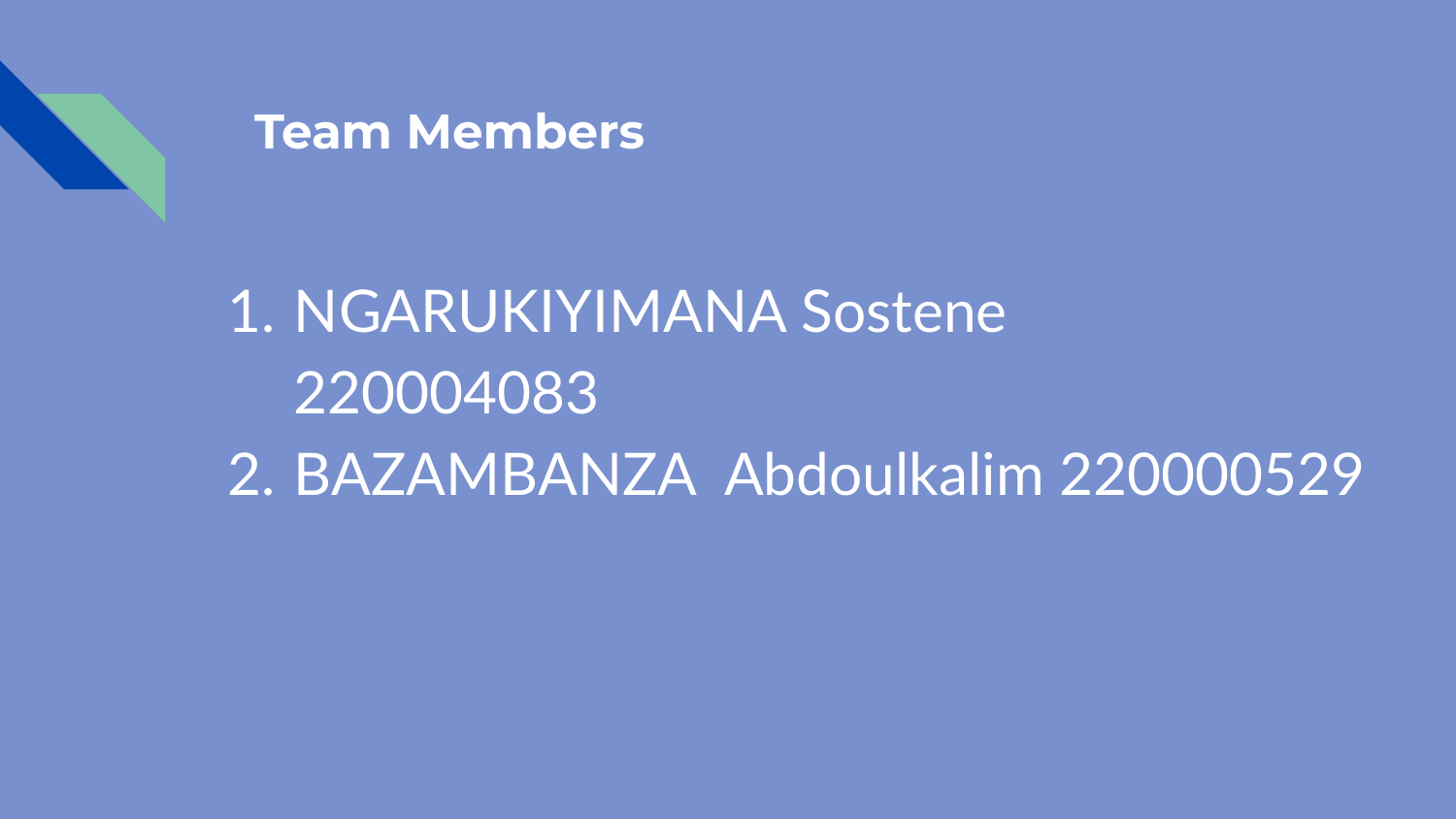

# Team Members
NGARUKIYIMANA Sostene     220004083
BAZAMBANZA  Abdoulkalim 220000529